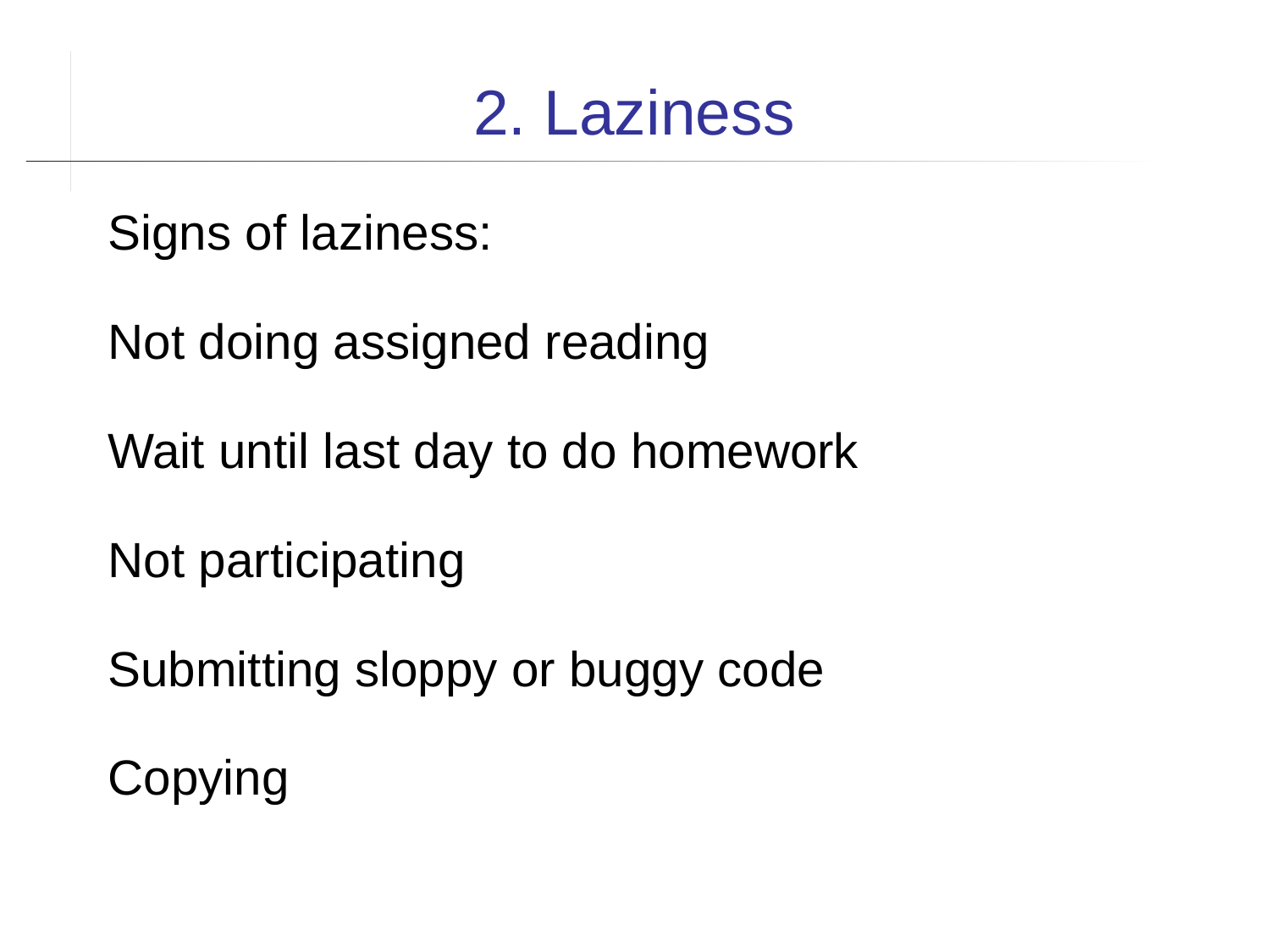

2. Laziness
Signs of laziness:
Not doing assigned reading
Wait until last day to do homework
Not participating
Submitting sloppy or buggy code
Copying